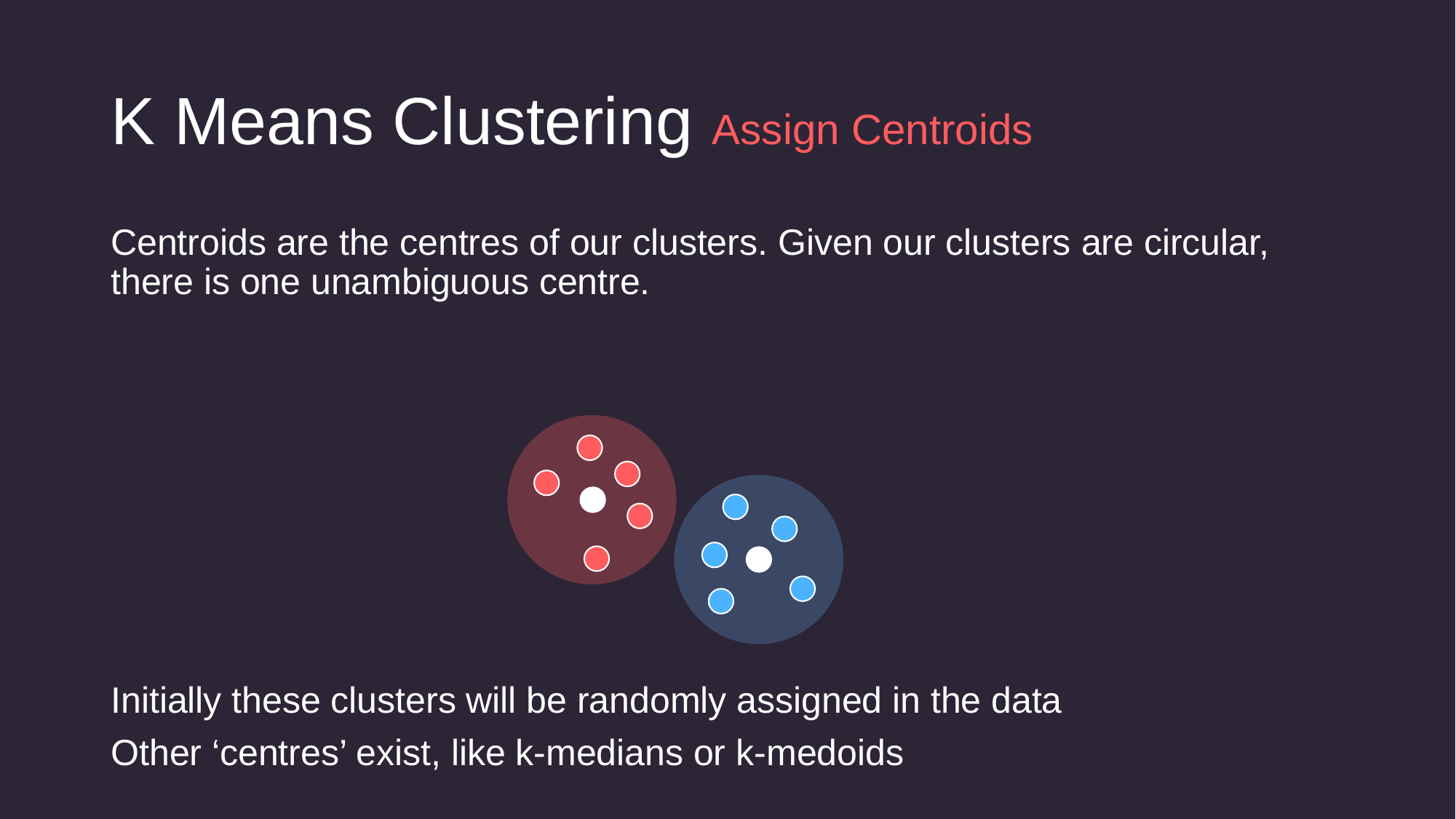

# K Means Clustering Assign Centroids
Centroids are the centres of our clusters. Given our clusters are circular, there is one unambiguous centre.

Initially these clusters will be randomly assigned in the data
Other ‘centres’ exist, like k-medians or k-medoids